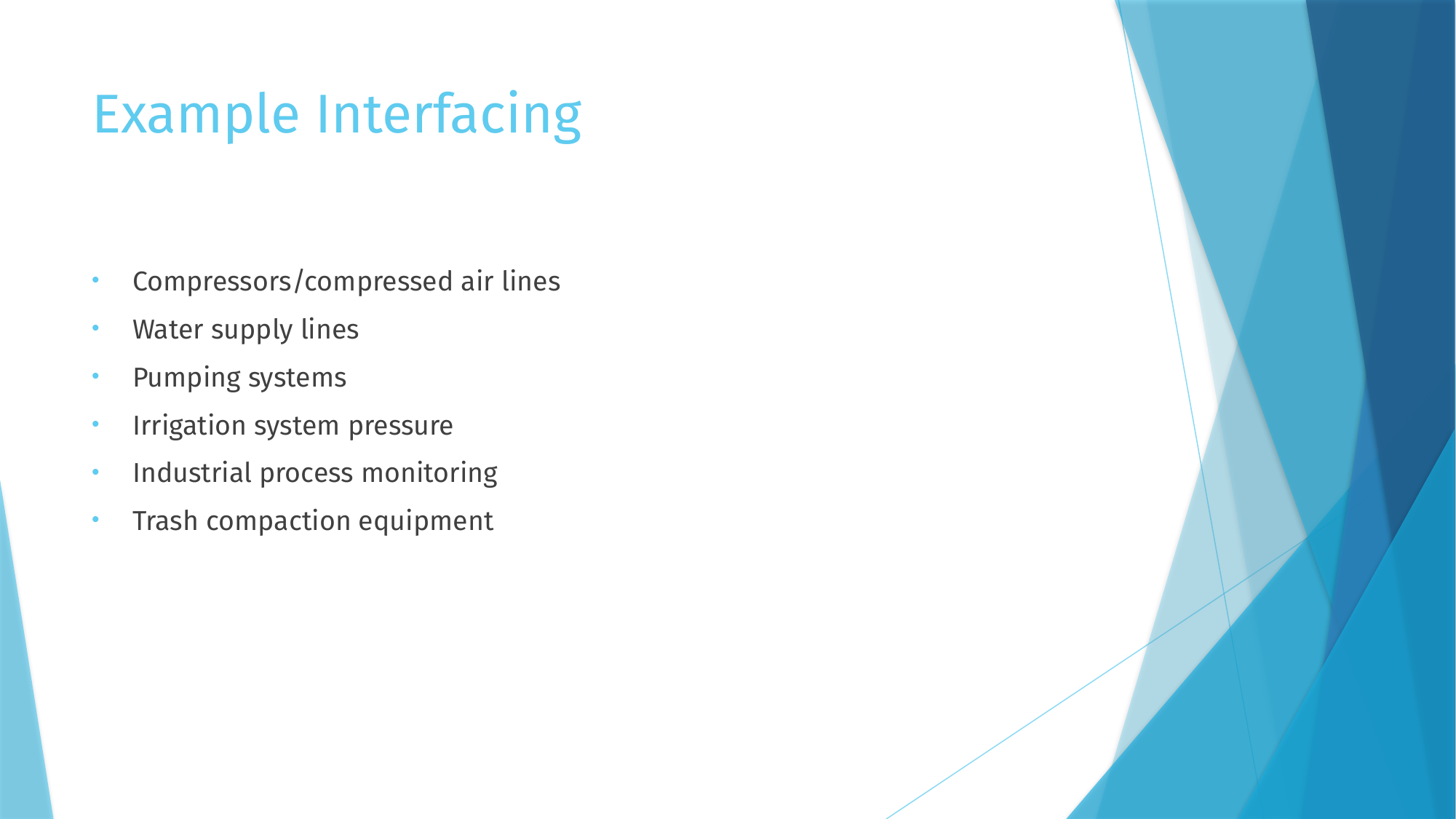

# Example Interfacing
Compressors/compressed air lines
Water supply lines
Pumping systems
Irrigation system pressure
Industrial process monitoring
Trash compaction equipment